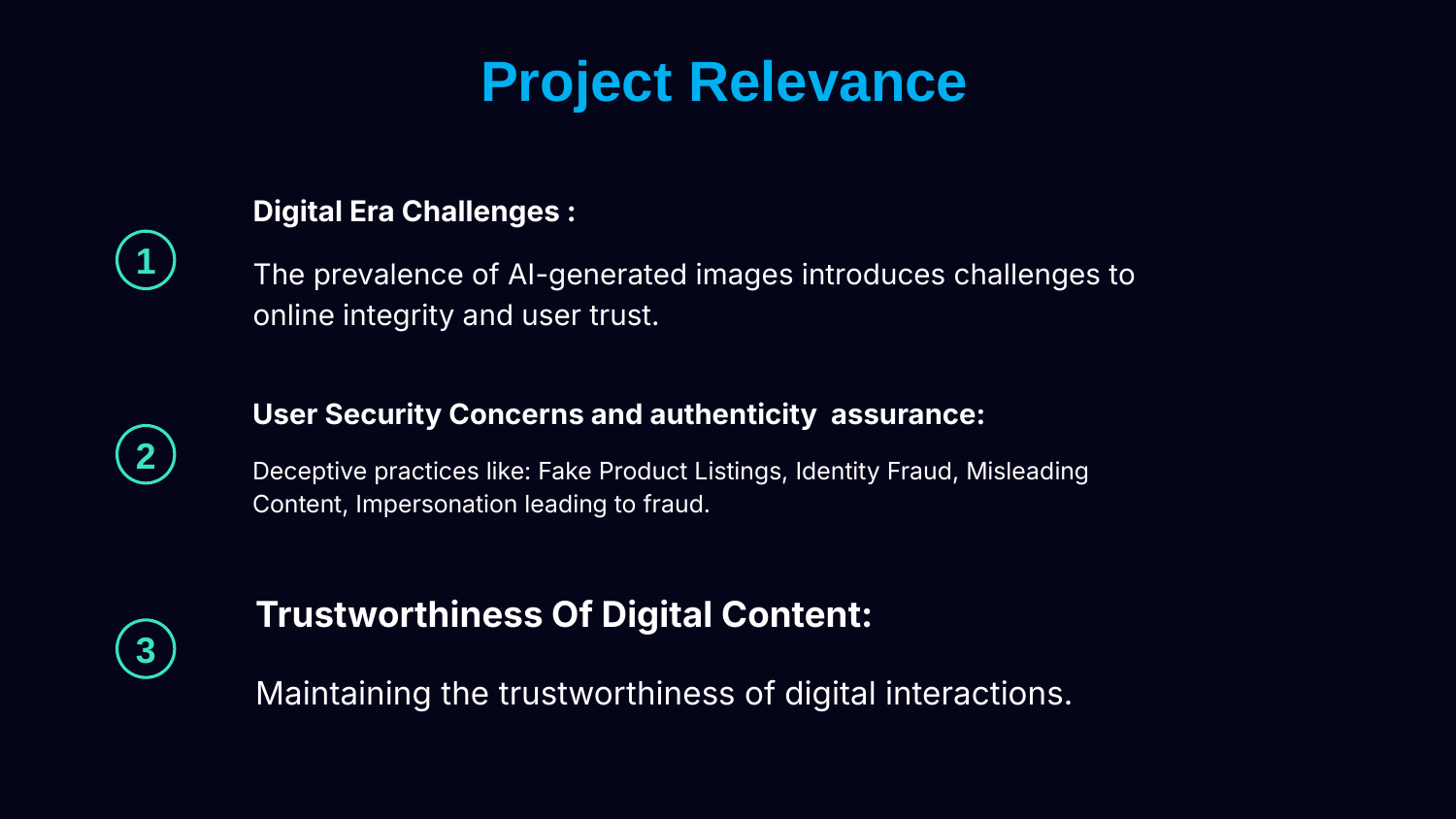

# Project Relevance
Digital Era Challenges :

The prevalence of AI-generated images introduces challenges to online integrity and user trust.

User Security Concerns and authenticity  assurance:

Deceptive practices like: Fake Product Listings, Identity Fraud, Misleading Content, Impersonation leading to fraud.
Trustworthiness Of Digital Content:

Maintaining the trustworthiness of digital interactions.